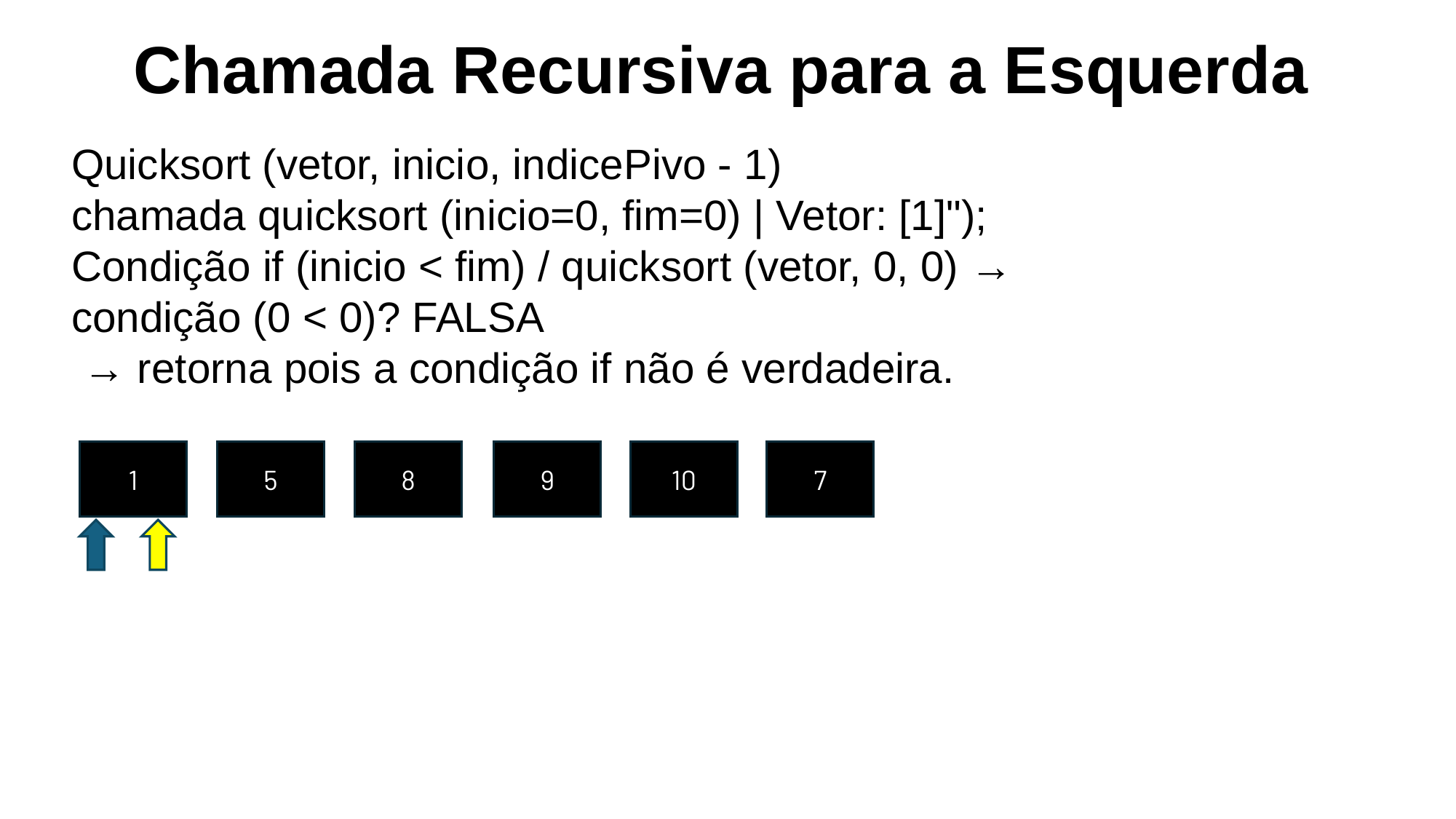

Chamada Recursiva para a Esquerda
Quicksort (vetor, inicio, indicePivo - 1)
chamada quicksort (inicio=0, fim=0) | Vetor: [1]");
Condição if (inicio < fim) / quicksort (vetor, 0, 0) → condição (0 < 0)? FALSA
 → retorna pois a condição if não é verdadeira.

5
8
9
10
1
7